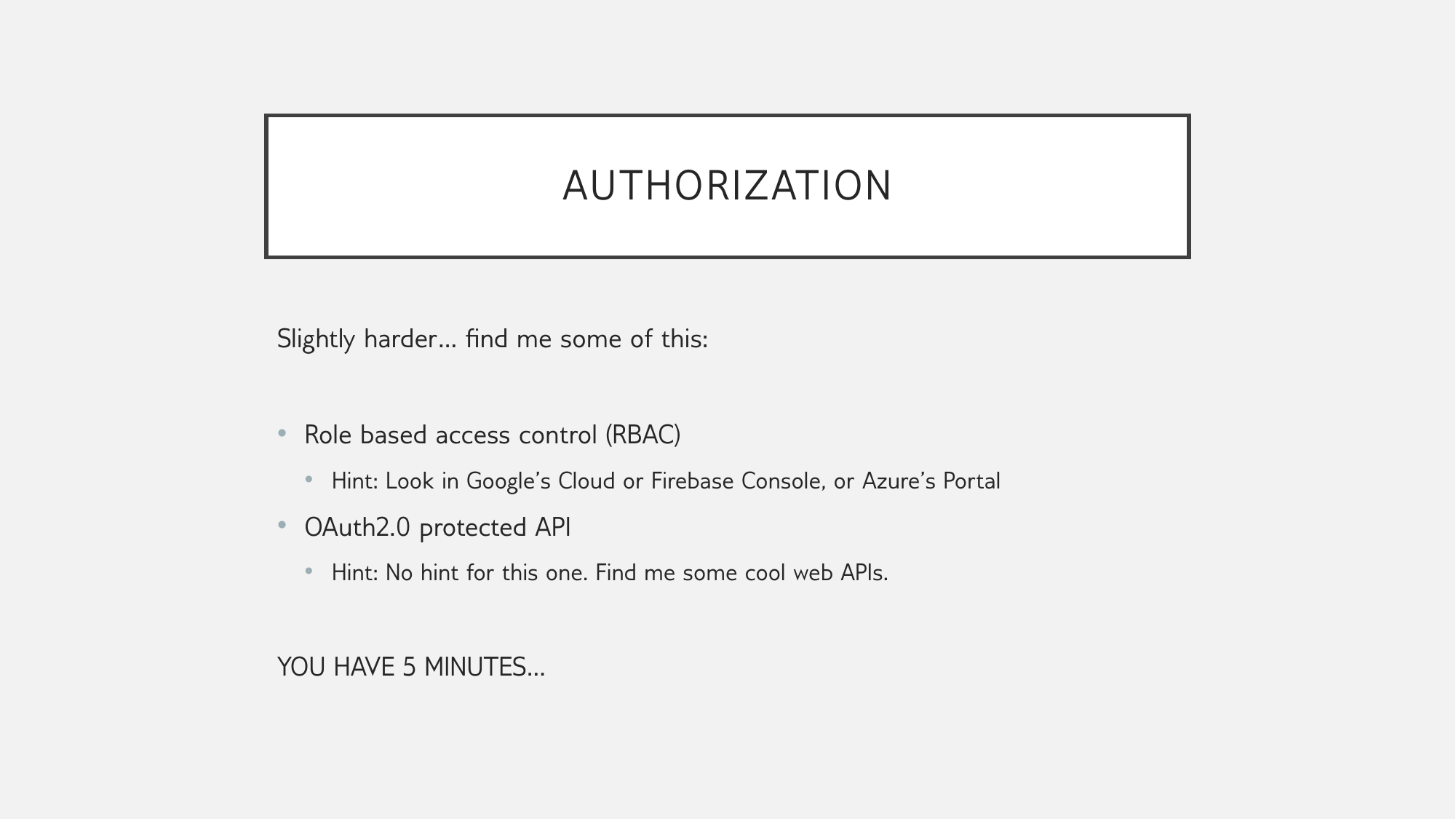

# Authorization
Slightly harder… find me some of this:

Role based access control (RBAC)
Hint: Look in Google’s Cloud or Firebase Console, or Azure’s Portal
OAuth2.0 protected API
Hint: No hint for this one. Find me some cool web APIs.

YOU HAVE 5 MINUTES…